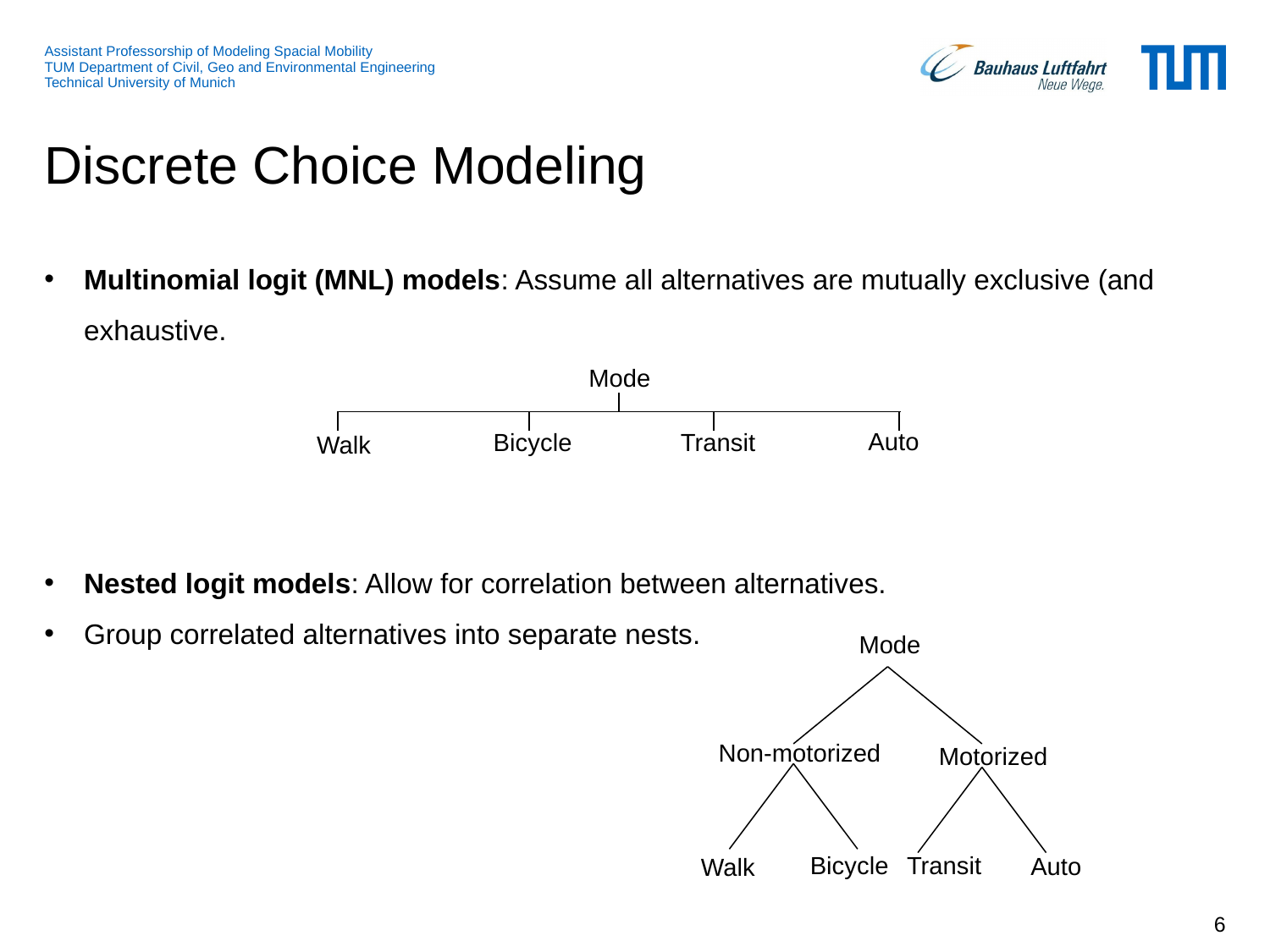

# Discrete Choice Modeling
Multinomial logit (MNL) models: Assume all alternatives are mutually exclusive (and exhaustive.

Nested logit models: Allow for correlation between alternatives.
Group correlated alternatives into separate nests.
Mode
Auto
Bicycle
Transit
Walk
Mode
Non-motorized
Walk
Motorized
Bicycle
Transit
Auto
6